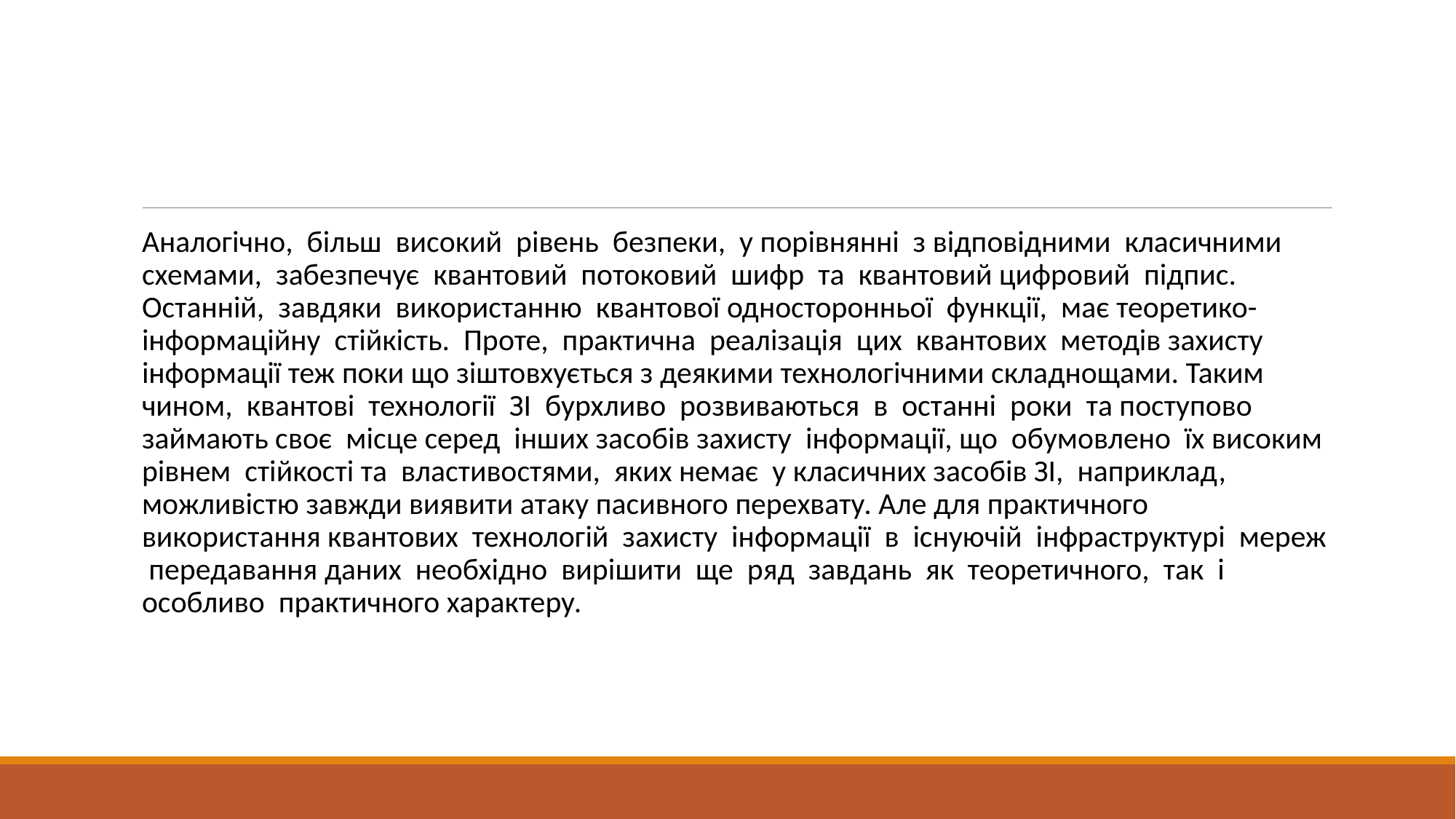

#
Аналогічно,  більш  високий  рівень  безпеки,  у порівнянні  з відповідними  класичними  схемами,  забезпечує  квантовий  потоковий  шифр  та  квантовий цифровий  підпис.  Останній,  завдяки  використанню  квантової односторонньої  функції,  має теоретико-інформаційну  стійкість.  Проте,  практична  реалізація  цих  квантових  методів захисту інформації теж поки що зіштовхується з деякими технологічними складнощами. Таким  чином,  квантові  технології  ЗІ  бурхливо  розвиваються  в  останні  роки  та поступово  займають своє  місце серед  інших засобів захисту  інформації, що  обумовлено  їх високим  рівнем  стійкості та  властивостями,  яких немає  у класичних засобів ЗІ,  наприклад, можливістю завжди виявити атаку пасивного перехвату. Але для практичного використання квантових  технологій  захисту  інформації  в  існуючій  інфраструктурі  мереж  передавання даних  необхідно  вирішити  ще  ряд  завдань  як  теоретичного,  так  і  особливо  практичного характеру.